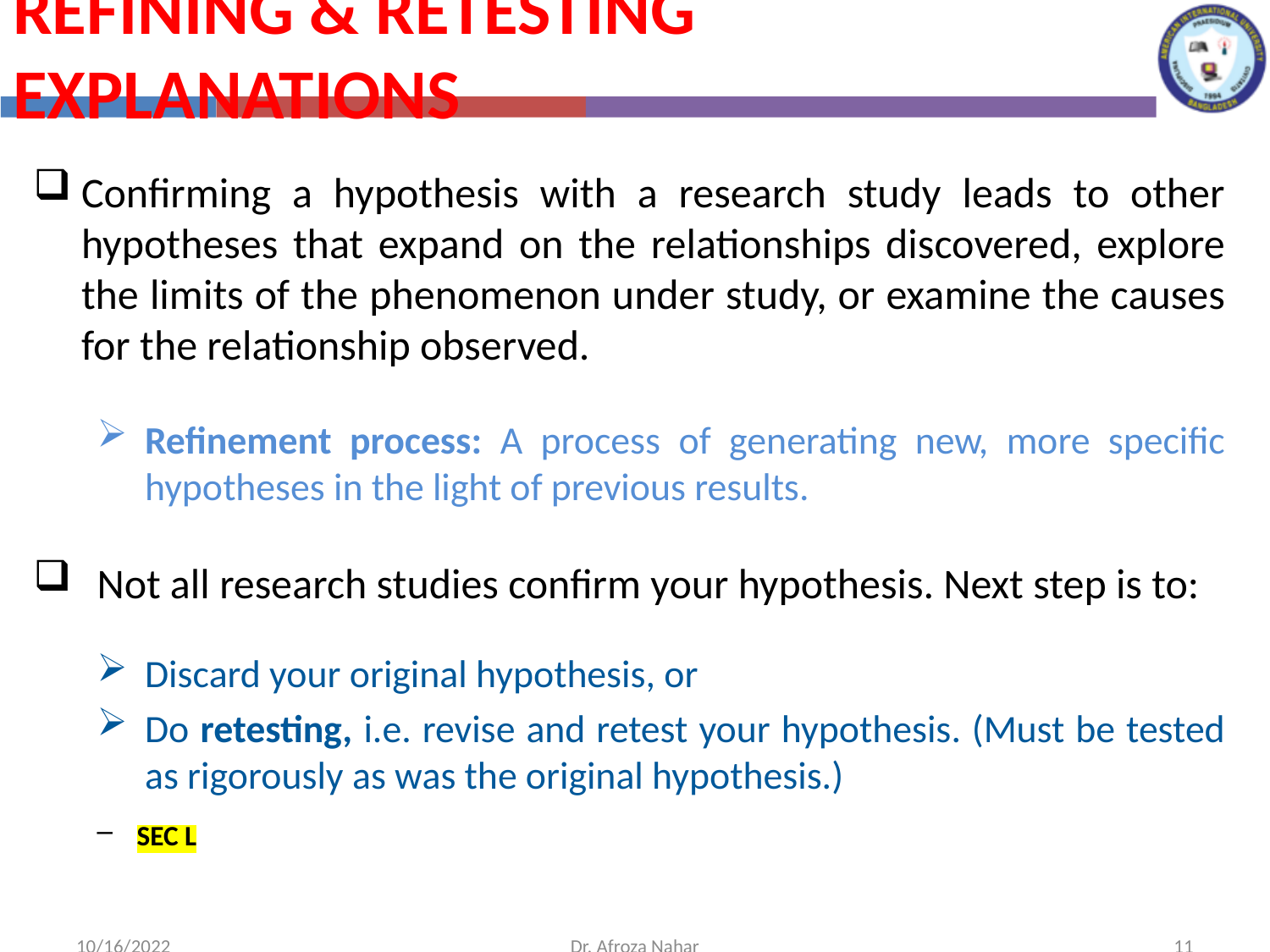

Refining & Retesting Explanations
Confirming a hypothesis with a research study leads to other hypotheses that expand on the relationships discovered, explore the limits of the phenomenon under study, or examine the causes for the relationship observed.

Refinement process: A process of generating new, more specific hypotheses in the light of previous results.

Not all research studies confirm your hypothesis. Next step is to:

Discard your original hypothesis, or
Do retesting, i.e. revise and retest your hypothesis. (Must be tested as rigorously as was the original hypothesis.)
SEC L

10/16/2022
Dr. Afroza Nahar
11